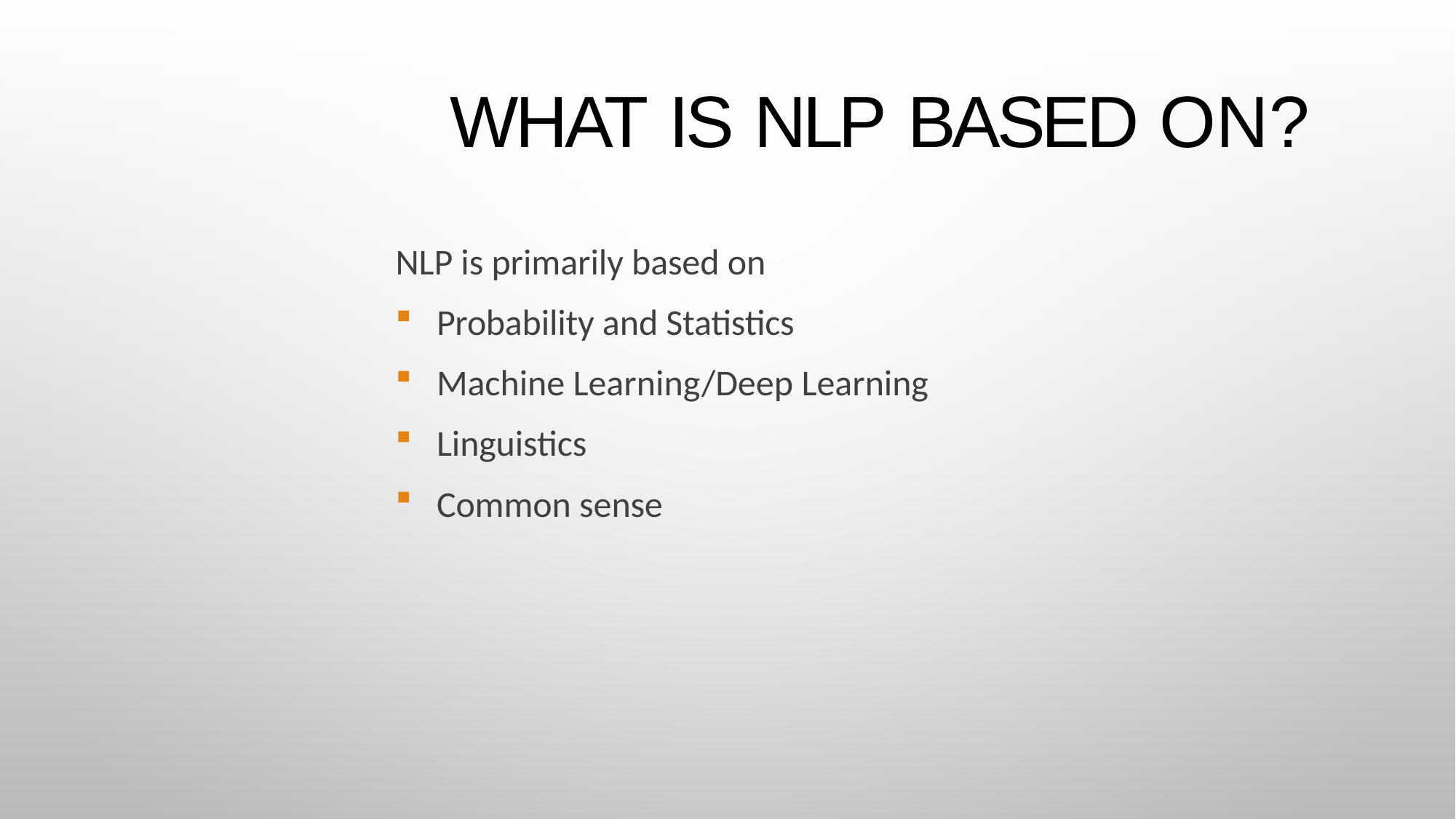

# What is NLP Based on?
NLP is primarily based on
Probability and Statistics
Machine Learning/Deep Learning
Linguistics
Common sense